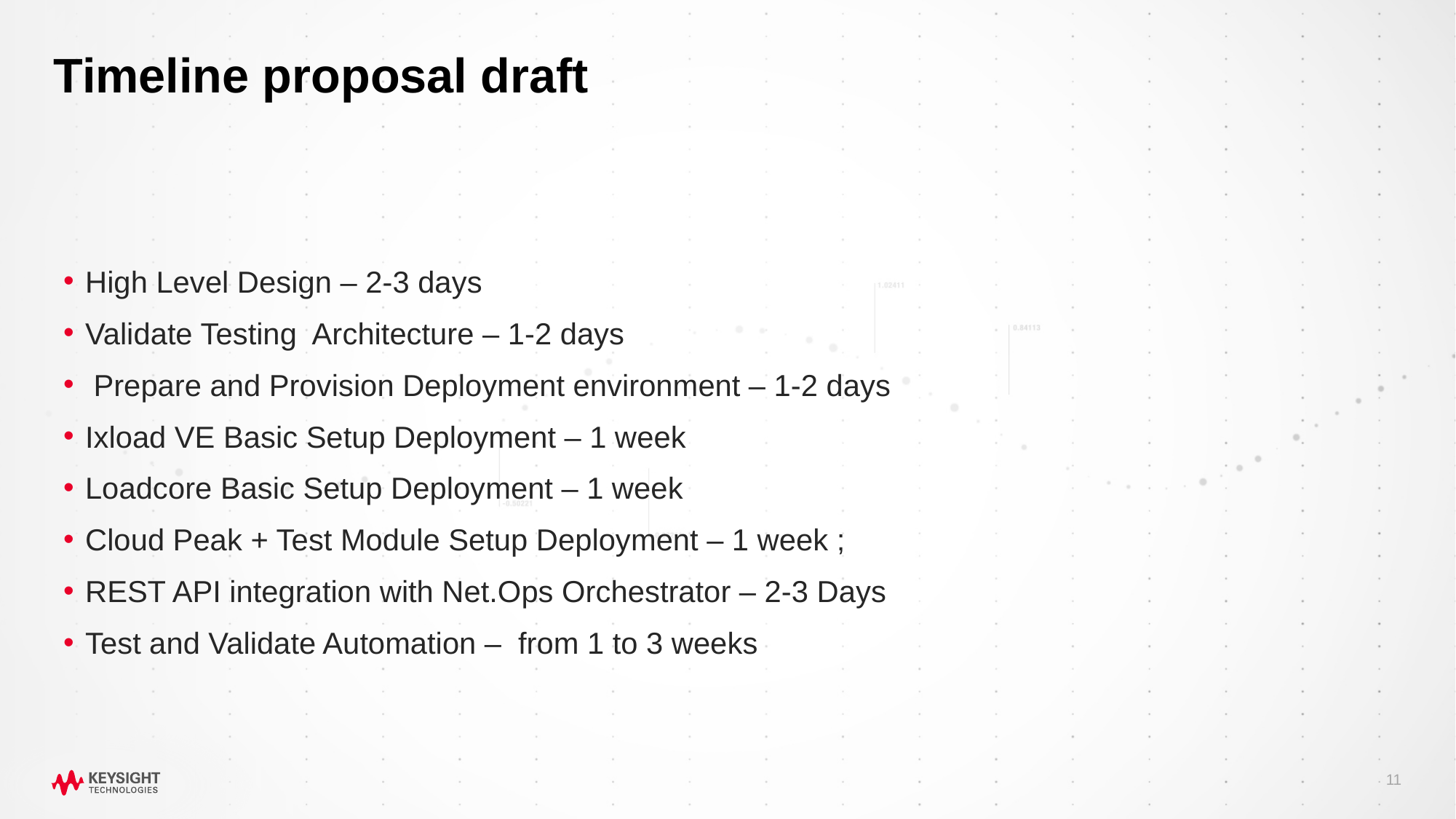

# Timeline proposal draft

High Level Design – 2-3 days
Validate Testing  Architecture – 1-2 days
 Prepare and Provision Deployment environment – 1-2 days
Ixload VE Basic Setup Deployment – 1 week
Loadcore Basic Setup Deployment – 1 week
Cloud Peak + Test Module Setup Deployment – 1 week ;
REST API integration with Net.Ops Orchestrator – 2-3 Days
Test and Validate Automation –  from 1 to 3 weeks